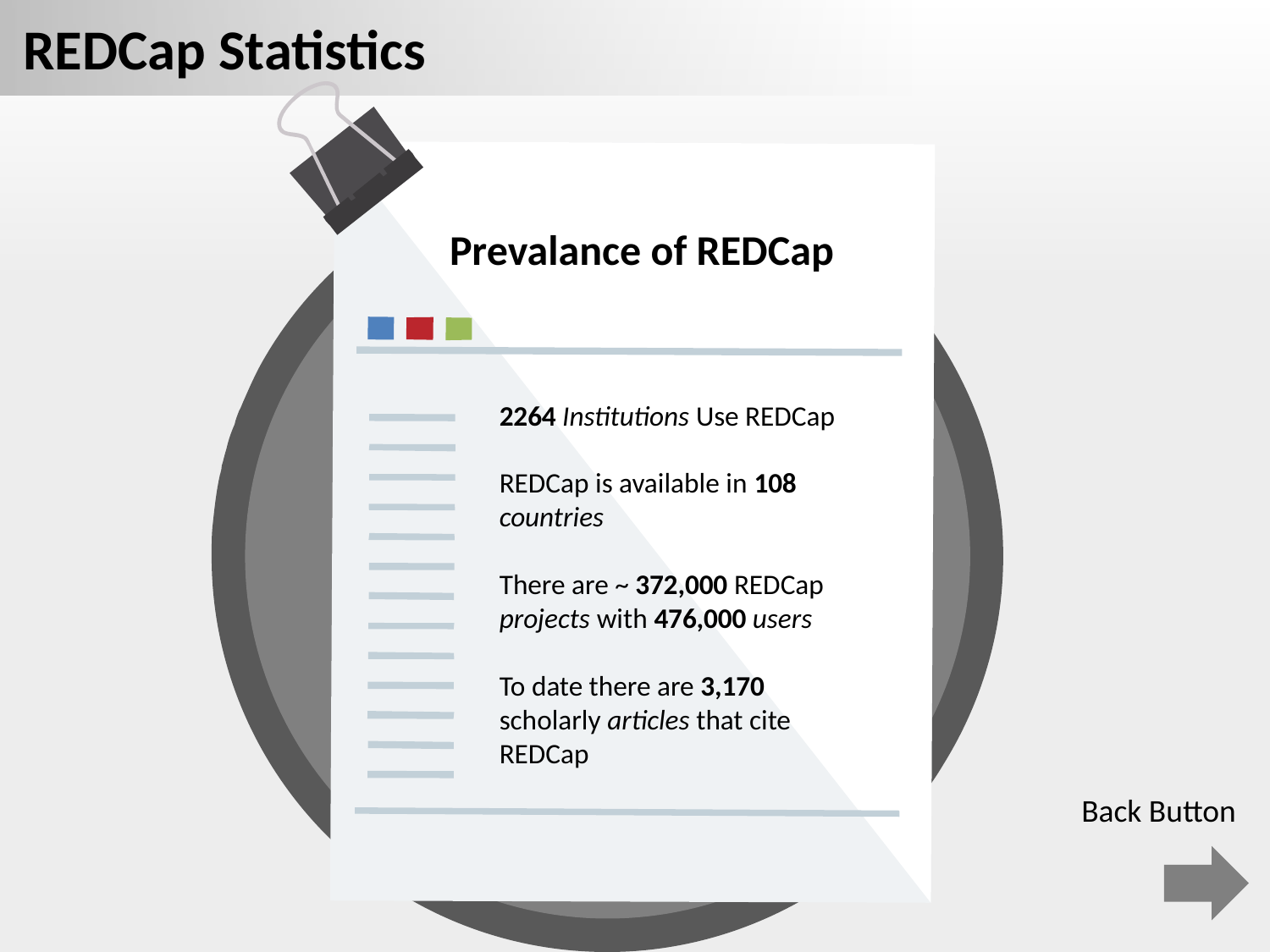

REDCap Statistics

Prevalance of REDCap
# Meeting Notes #3 – Do not delete this text box - used for hyperlinks

2264 Institutions Use REDCap

REDCap is available in 108 countries

There are ~ 372,000 REDCap projects with 476,000 users

To date there are 3,170 scholarly articles that cite REDCap
Back Button